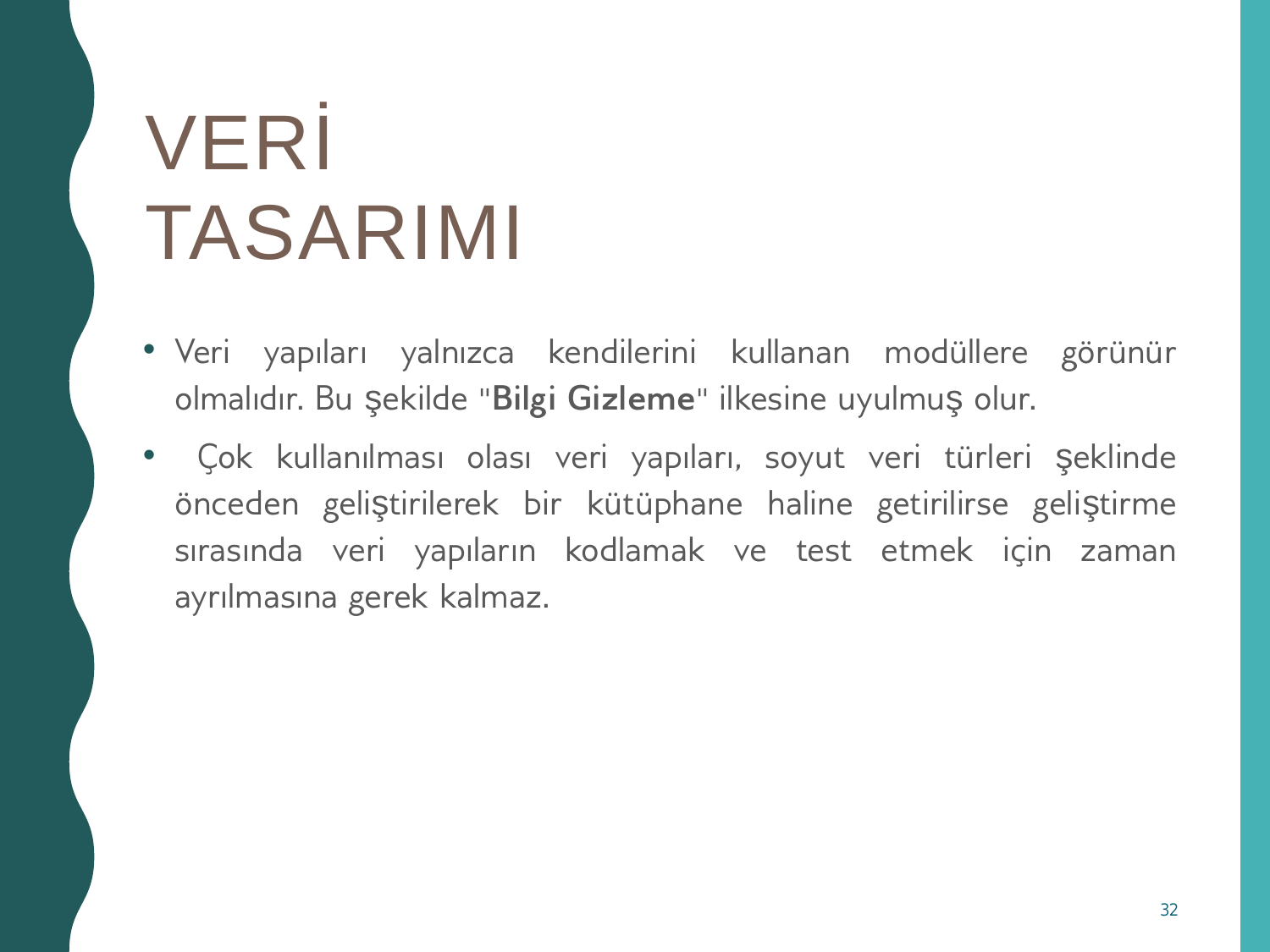

# Veri Tasarımı
Veri yapıları yalnızca kendilerini kullanan modüllere görünür olmalıdır. Bu şekilde "Bilgi Gizleme" ilkesine uyulmuş olur.
 Çok kullanılması olası veri yapıları, soyut veri türleri şeklinde önceden geliştirilerek bir kütüphane haline getirilirse geliştirme sırasında veri yapıların kodlamak ve test etmek için zaman ayrılmasına gerek kalmaz.
32